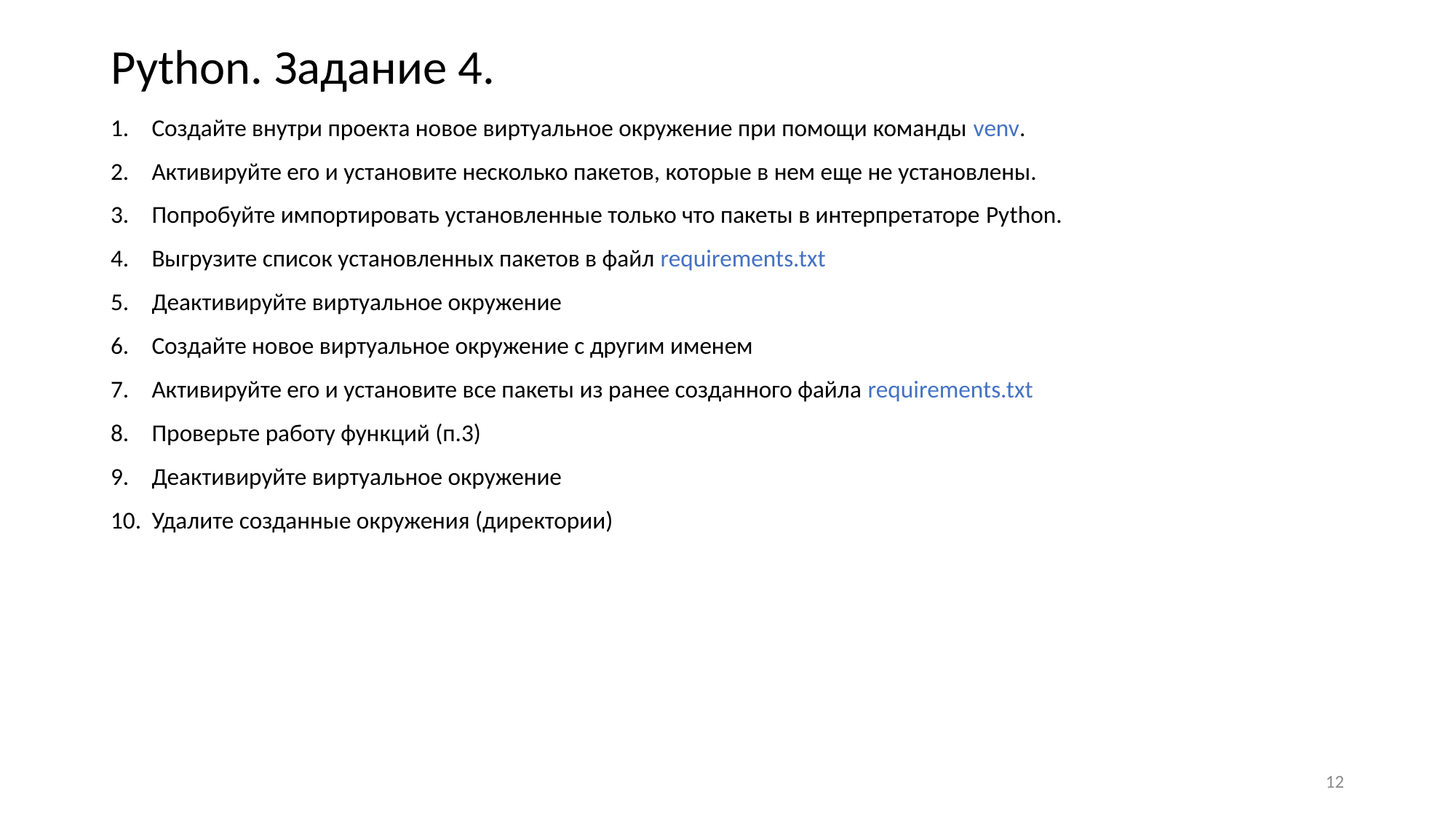

# Python. Задание 4.

Создайте внутри проекта новое виртуальное окружение при помощи команды venv.
Активируйте его и установите несколько пакетов, которые в нем еще не установлены.
Попробуйте импортировать установленные только что пакеты в интерпретаторе Python.
Выгрузите список установленных пакетов в файл requirements.txt
Деактивируйте виртуальное окружение
Создайте новое виртуальное окружение с другим именем
Активируйте его и установите все пакеты из ранее созданного файла requirements.txt
Проверьте работу функций (п.3)
Деактивируйте виртуальное окружение
Удалите созданные окружения (директории)
12